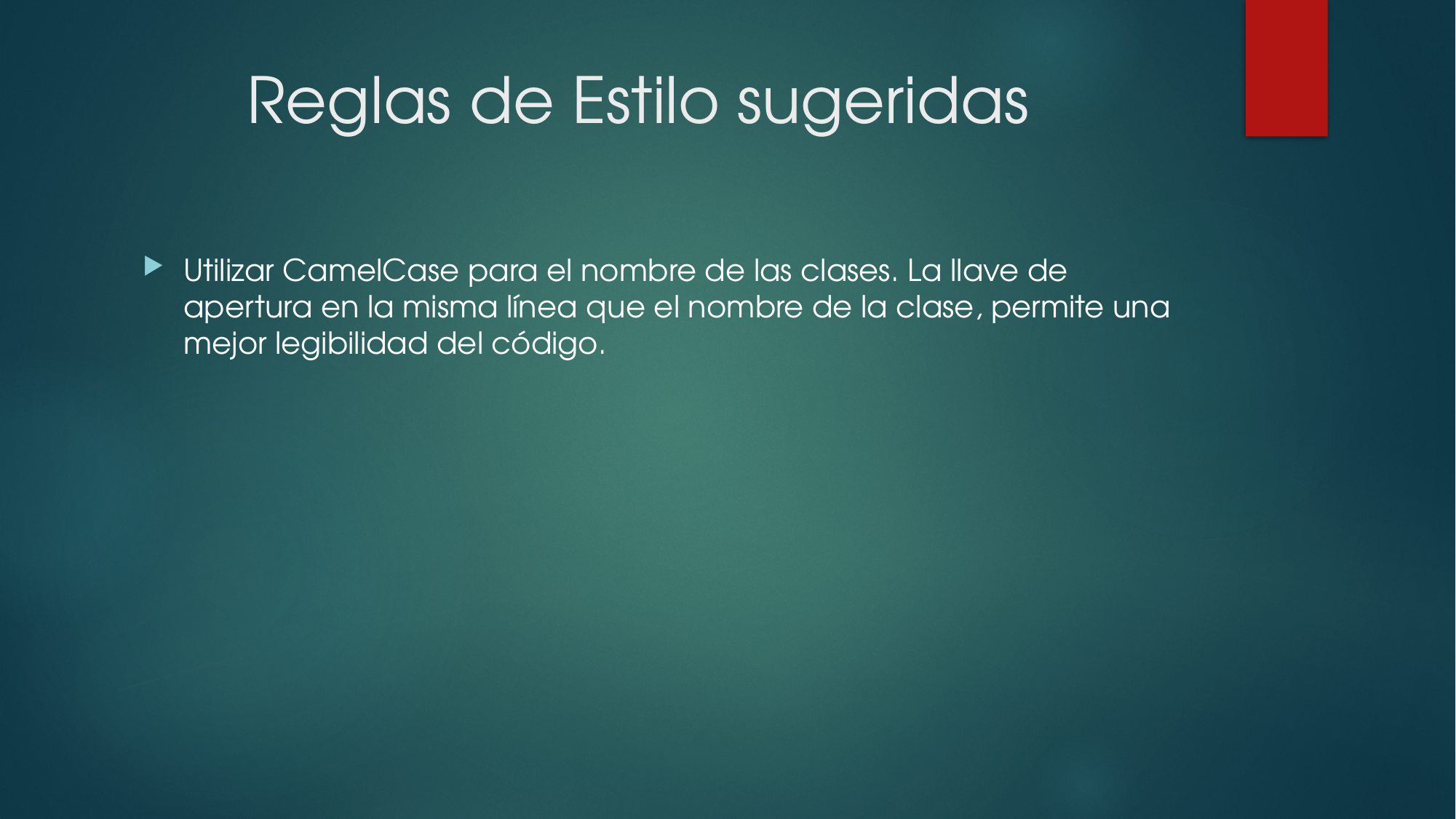

# Reglas de Estilo sugeridas
Utilizar CamelCase para el nombre de las clases. La llave de apertura en la misma línea que el nombre de la clase, permite una mejor legibilidad del código.